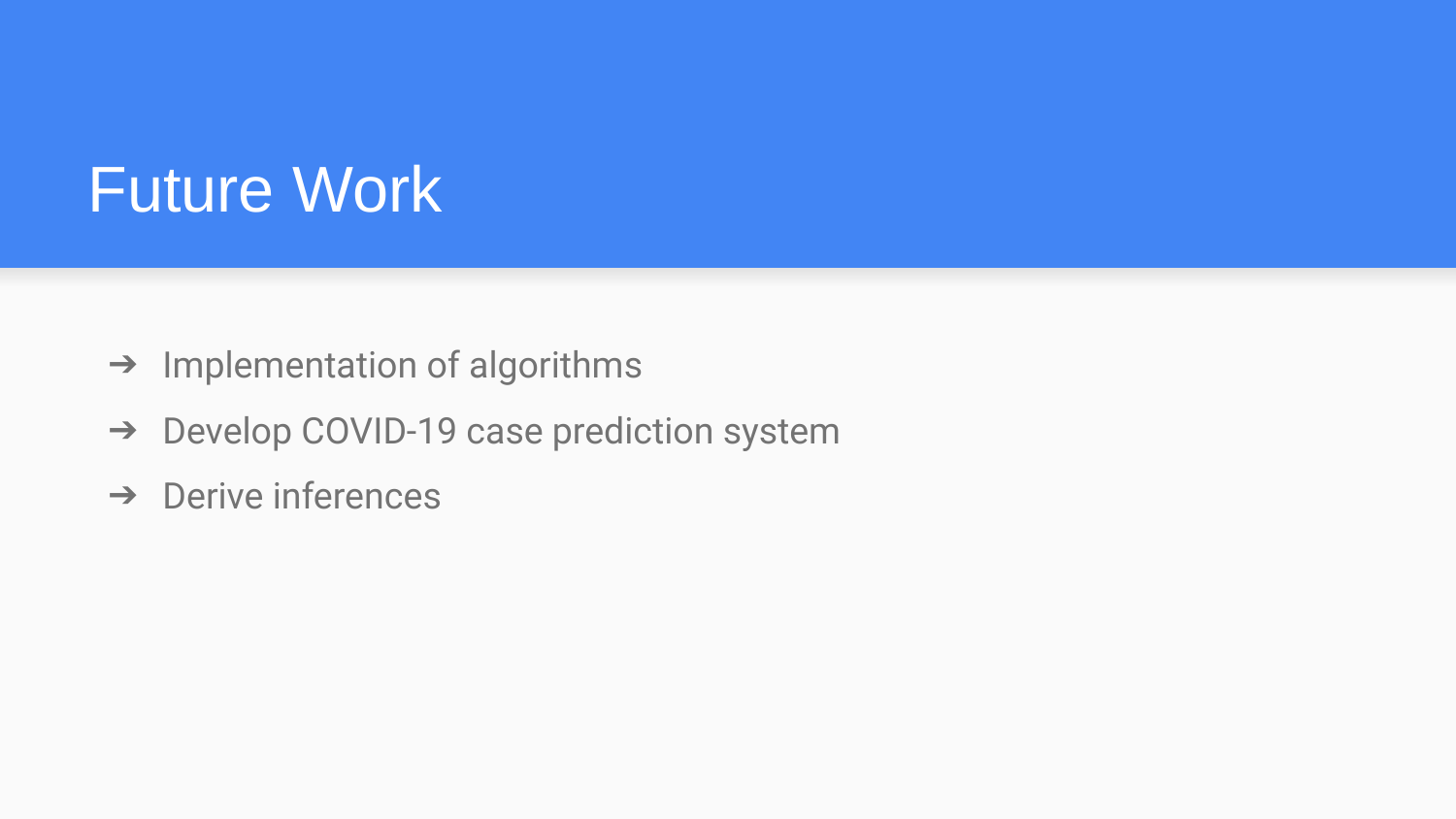

# Future Work
Implementation of algorithms
Develop COVID-19 case prediction system
Derive inferences